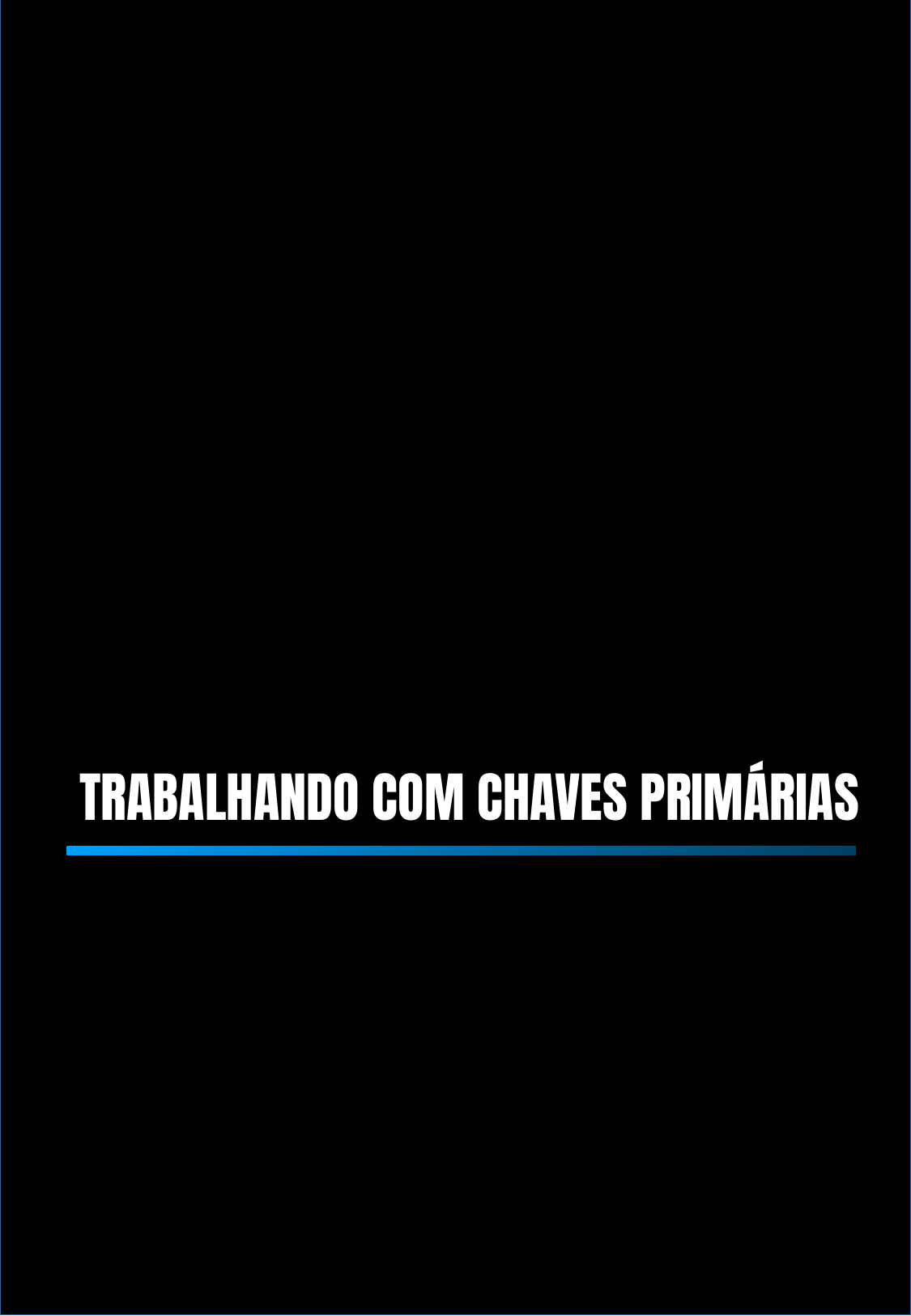

02
Trabalhando com Chaves Primárias

Usando entity como um Jedi
5